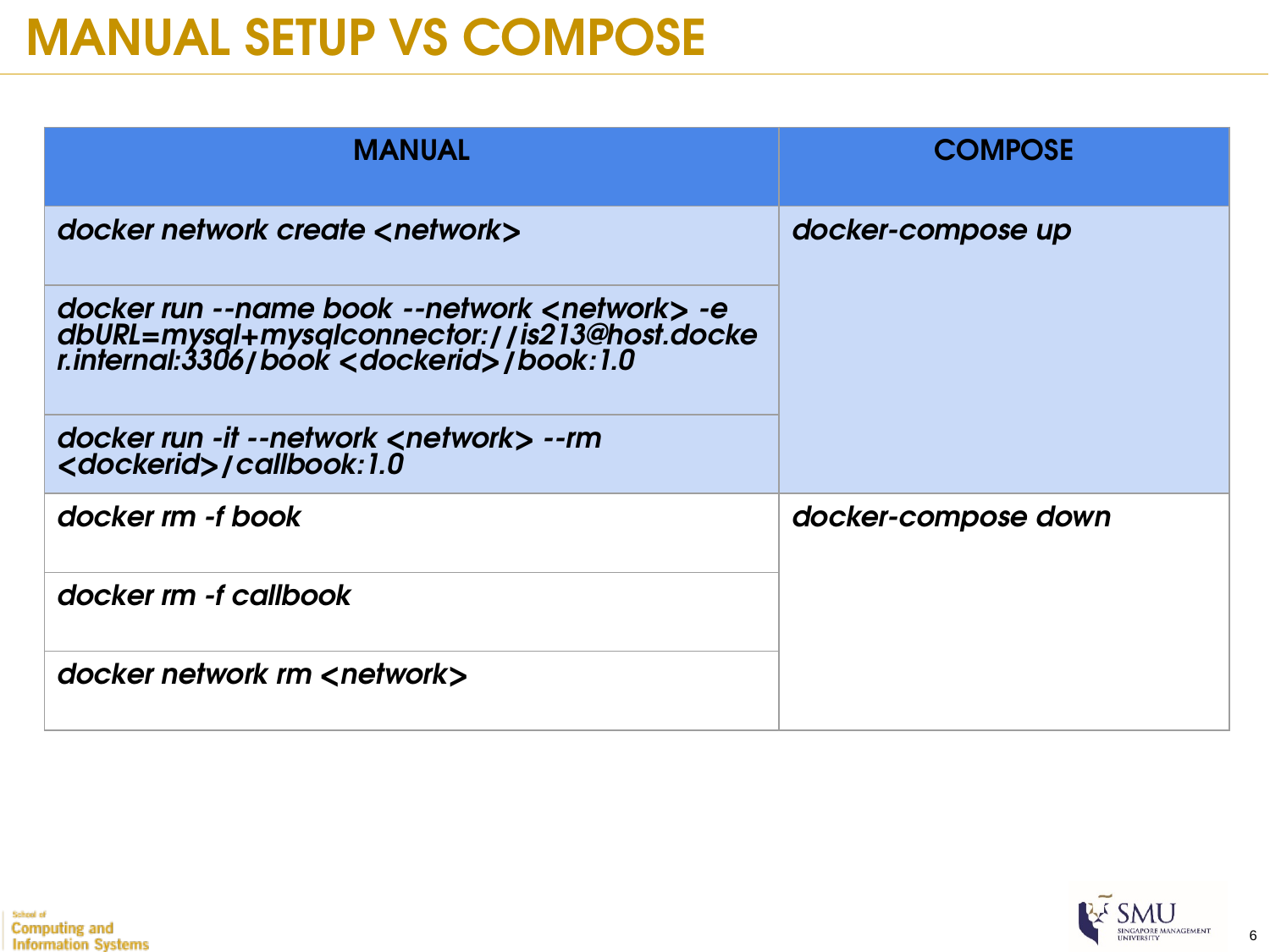

MANUAL SETUP VS COMPOSE

| MANUAL | COMPOSE |
| --- | --- |
| docker network create <network> | docker-compose up |
| docker run --name book --network <network> -e dbURL=mysql+mysqlconnector://is213@host.docker.internal:3306/book <dockerid>/book:1.0 |  |
| docker run -it --network <network> --rm <dockerid>/callbook:1.0 |  |
| docker rm -f book | docker-compose down |
| docker rm -f callbook |  |
| docker network rm <network> |  |
6